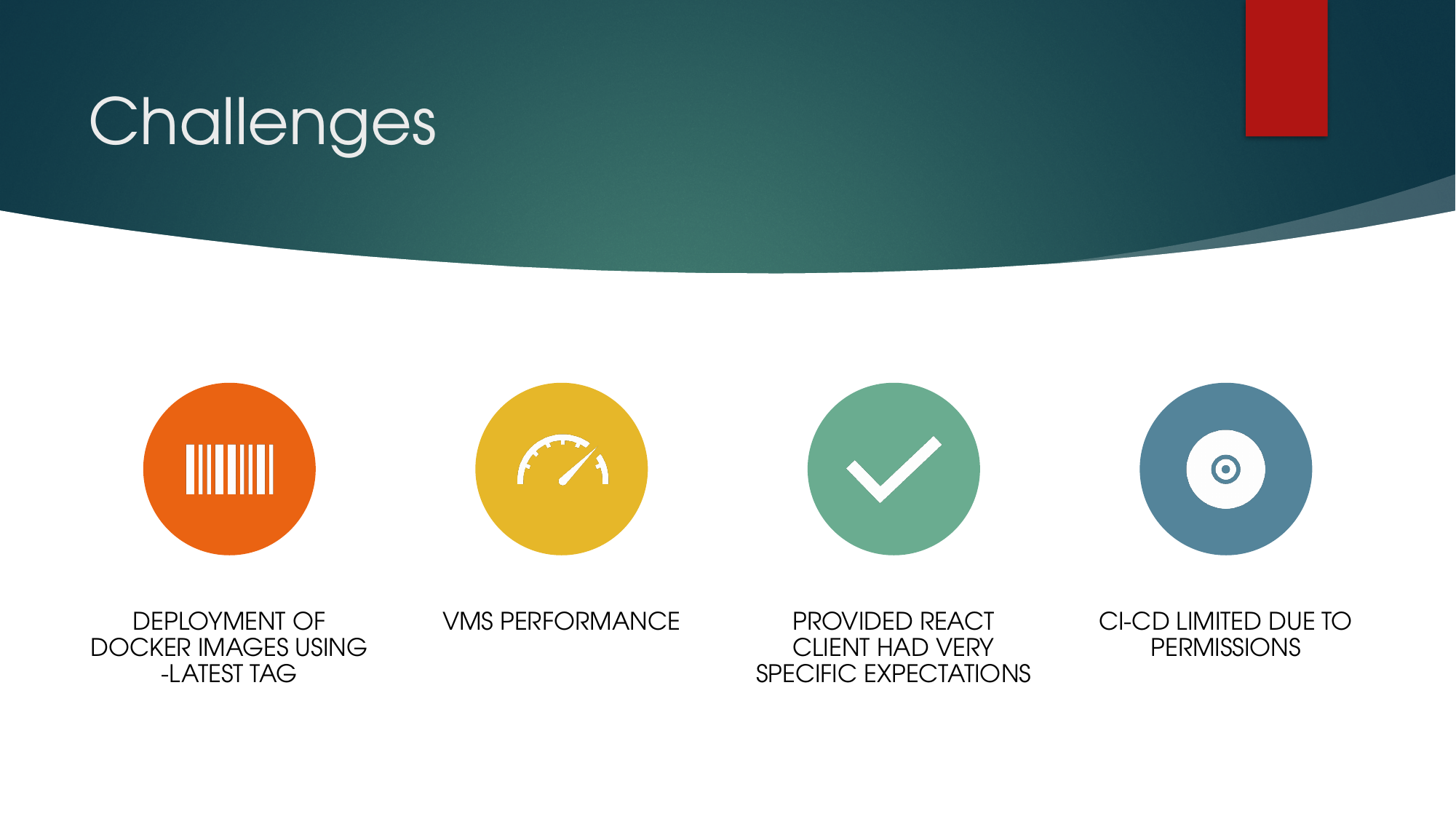

# Challenges

Deployment of docker images using -latest tag
VMs performance
Provided React client had very specific expectations
CI-CD limited due to permissions